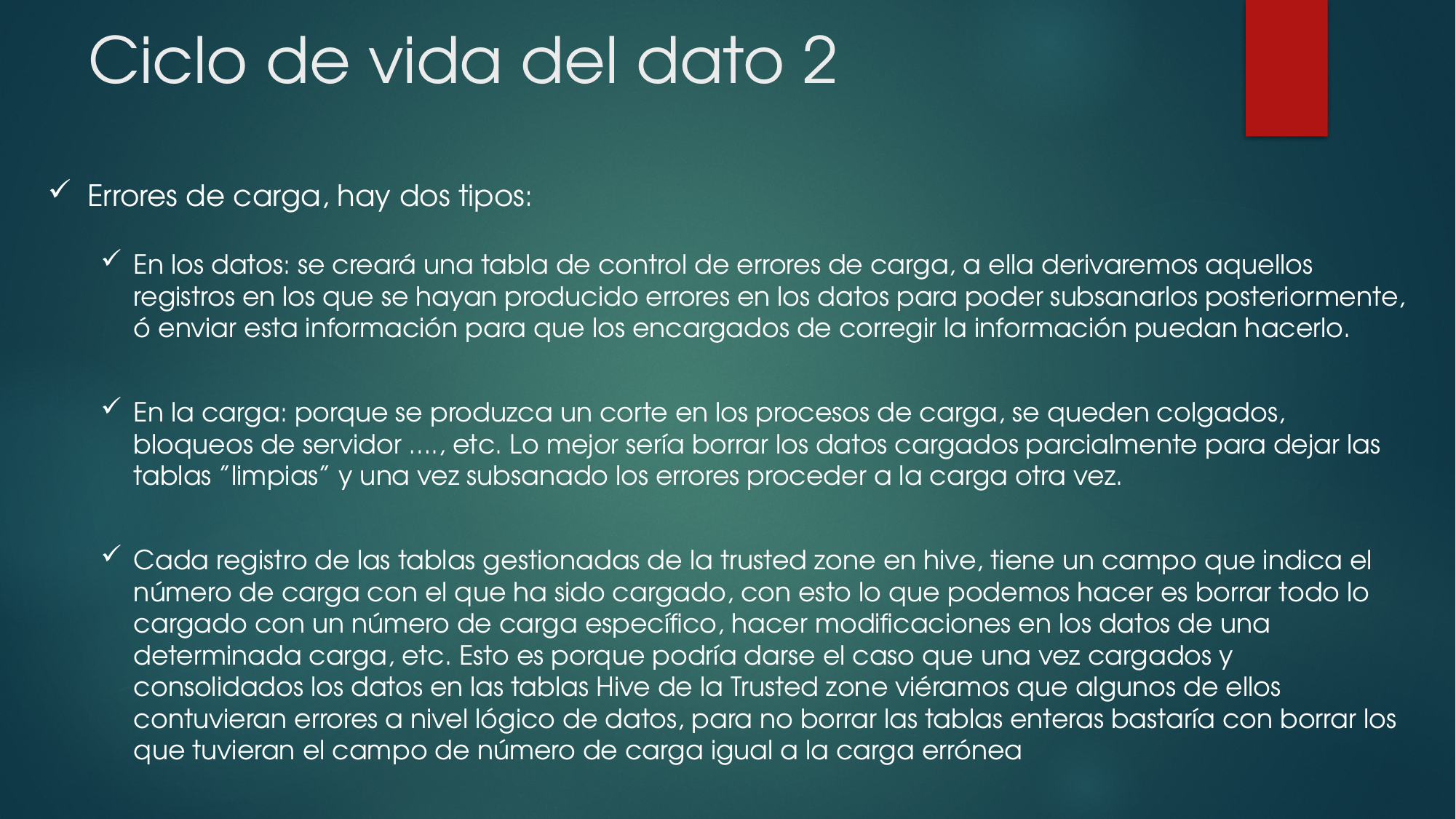

# Ciclo de vida del dato 2
Errores de carga, hay dos tipos:

En los datos: se creará una tabla de control de errores de carga, a ella derivaremos aquellos registros en los que se hayan producido errores en los datos para poder subsanarlos posteriormente, ó enviar esta información para que los encargados de corregir la información puedan hacerlo.

En la carga: porque se produzca un corte en los procesos de carga, se queden colgados, bloqueos de servidor …., etc. Lo mejor sería borrar los datos cargados parcialmente para dejar las tablas ”limpias” y una vez subsanado los errores proceder a la carga otra vez.

Cada registro de las tablas gestionadas de la trusted zone en hive, tiene un campo que indica el número de carga con el que ha sido cargado, con esto lo que podemos hacer es borrar todo lo cargado con un número de carga específico, hacer modificaciones en los datos de una determinada carga, etc. Esto es porque podría darse el caso que una vez cargados y consolidados los datos en las tablas Hive de la Trusted zone viéramos que algunos de ellos contuvieran errores a nivel lógico de datos, para no borrar las tablas enteras bastaría con borrar los que tuvieran el campo de número de carga igual a la carga errónea